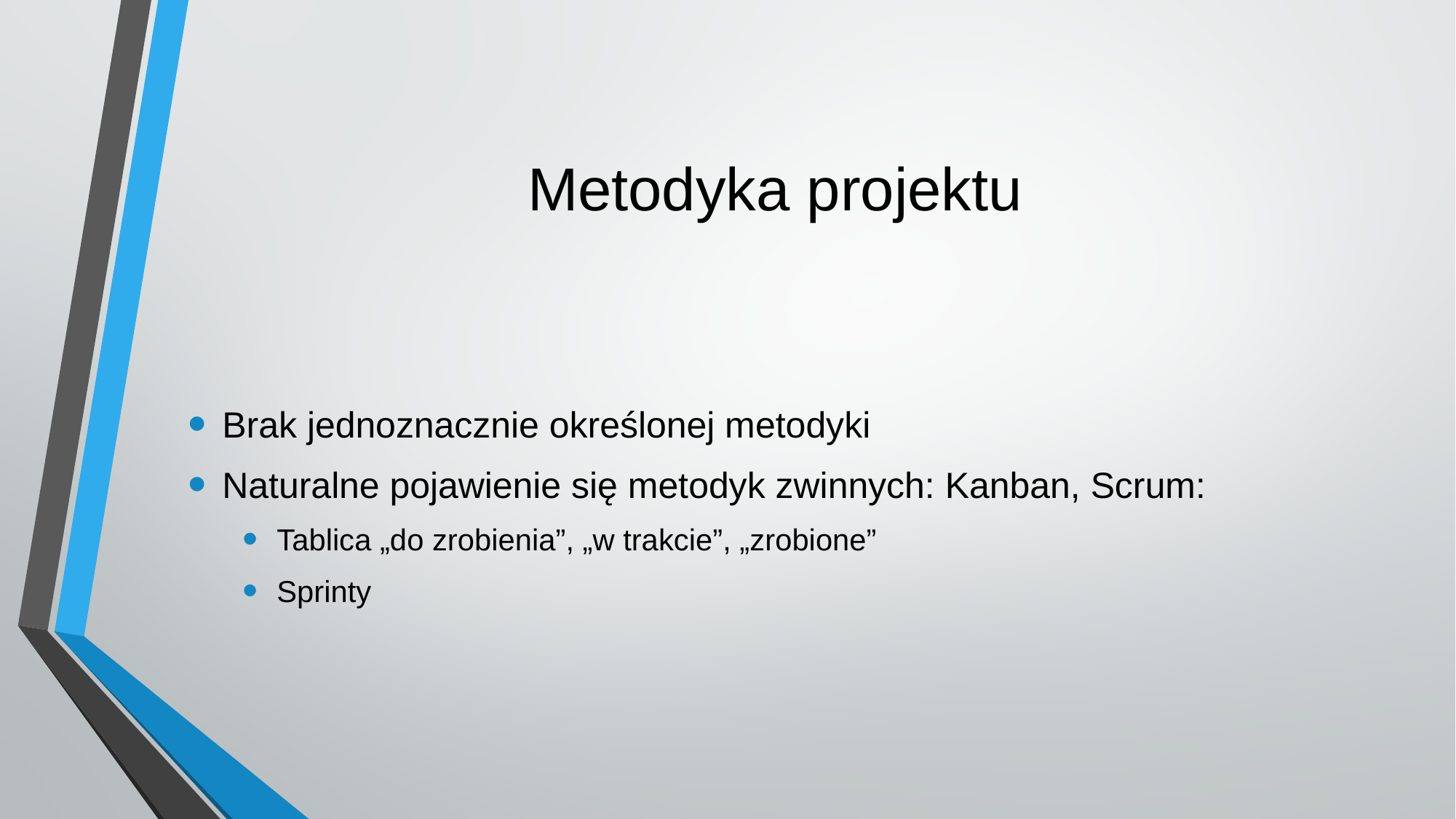

# Metodyka projektu
Brak jednoznacznie określonej metodyki
Naturalne pojawienie się metodyk zwinnych: Kanban, Scrum:
Tablica „do zrobienia”, „w trakcie”, „zrobione”
Sprinty